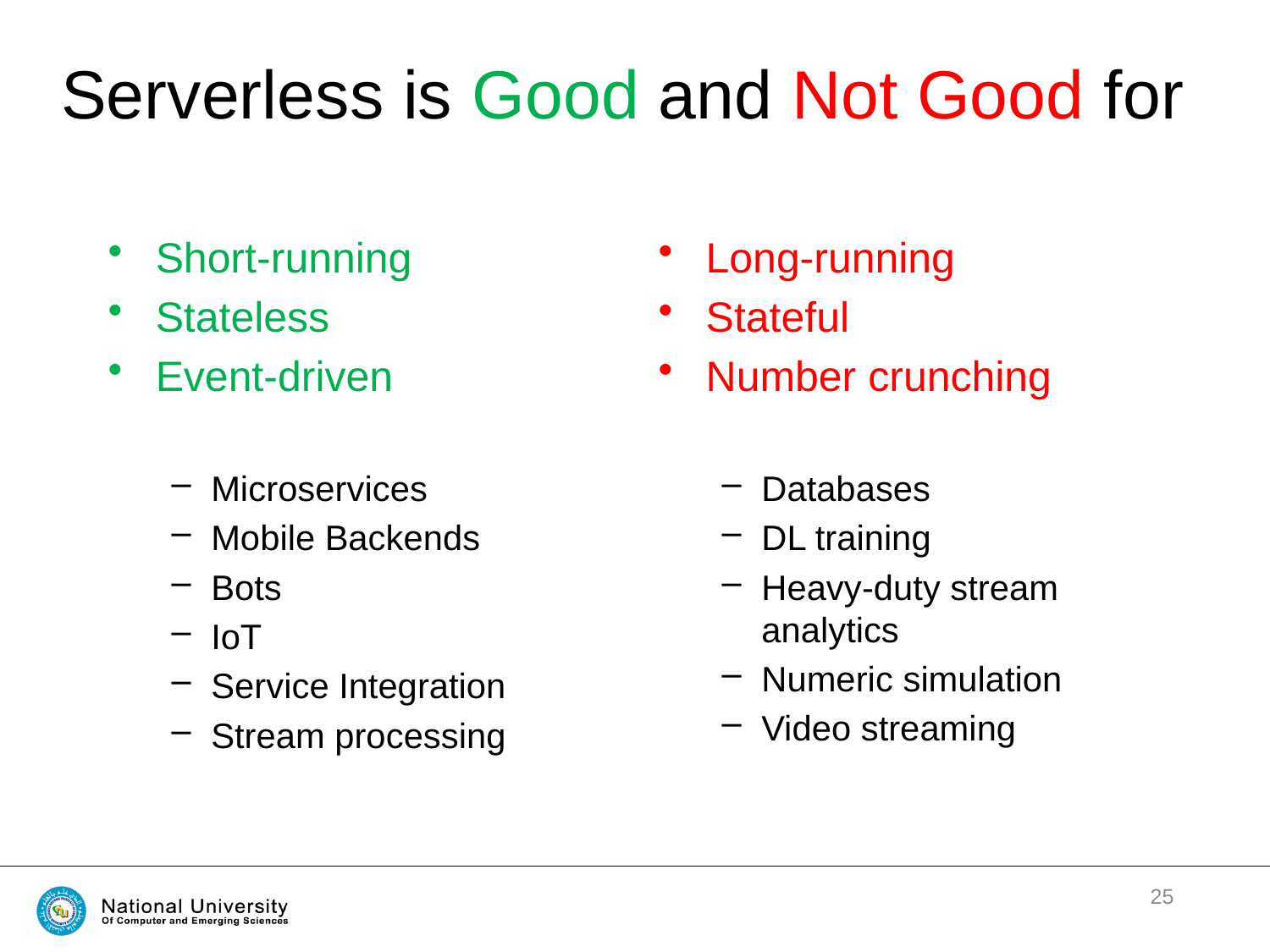

# Serverless is Good and Not Good for
Short-running
Stateless
Event-driven

Microservices
Mobile Backends
Bots
IoT
Service Integration
Stream processing
Long-running
Stateful
Number crunching

Databases
DL training
Heavy-duty stream analytics
Numeric simulation
Video streaming
25